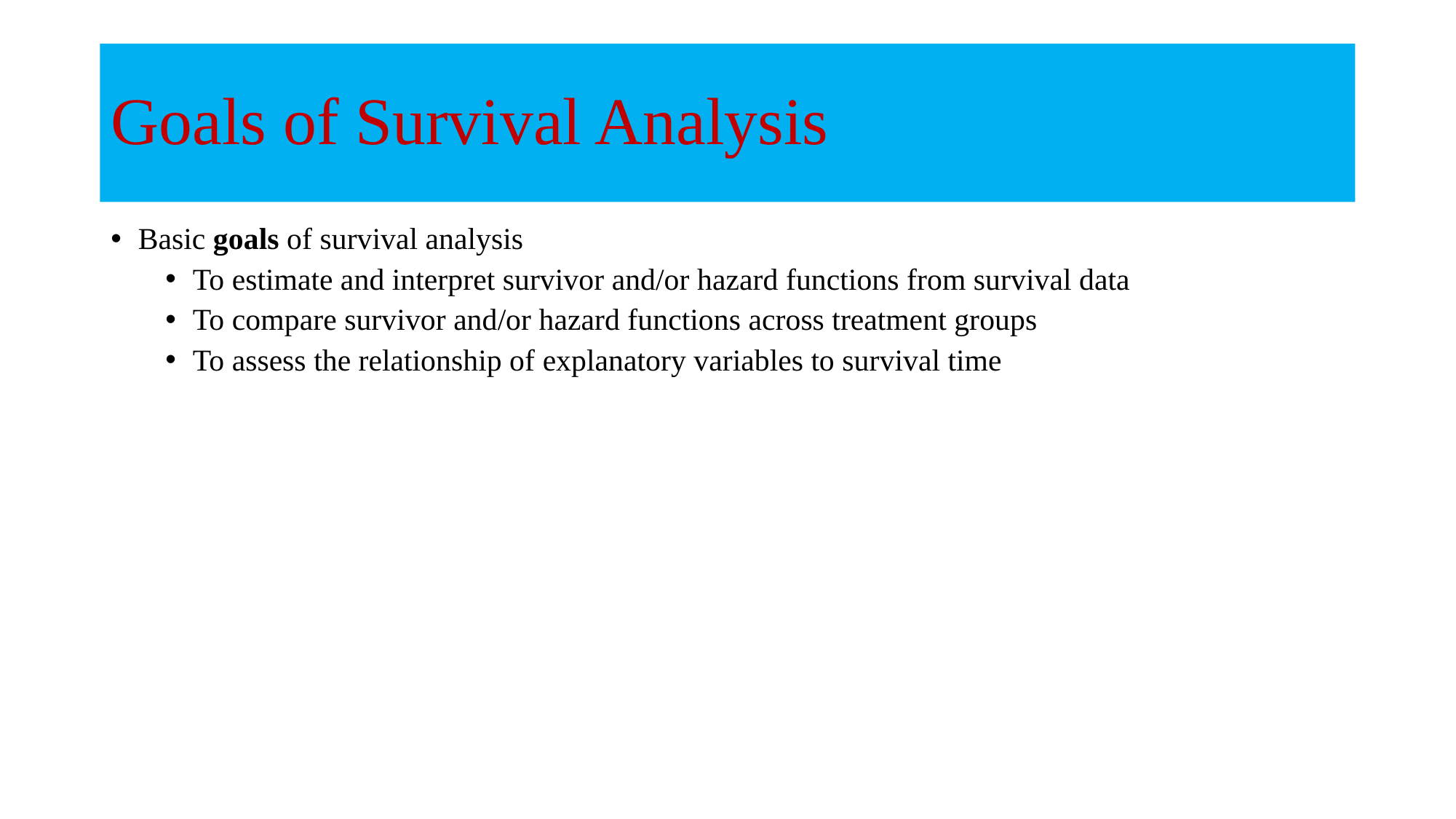

# Goals of Survival Analysis
Basic goals of survival analysis
To estimate and interpret survivor and/or hazard functions from survival data
To compare survivor and/or hazard functions across treatment groups
To assess the relationship of explanatory variables to survival time